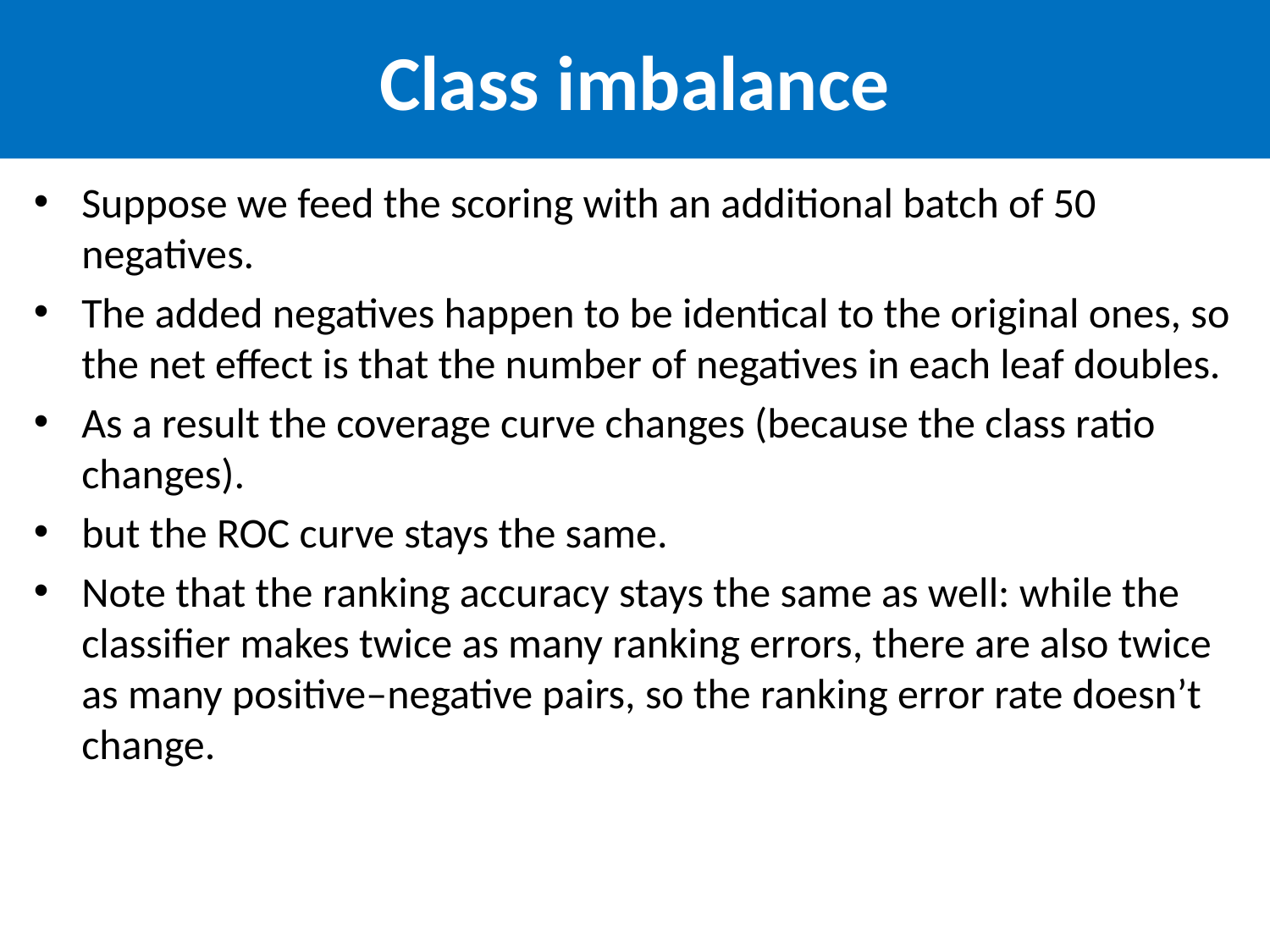

# Class imbalance
Suppose we feed the scoring with an additional batch of 50 negatives.
The added negatives happen to be identical to the original ones, so the net effect is that the number of negatives in each leaf doubles.
As a result the coverage curve changes (because the class ratio changes).
but the ROC curve stays the same.
Note that the ranking accuracy stays the same as well: while the classifier makes twice as many ranking errors, there are also twice as many positive–negative pairs, so the ranking error rate doesn’t change.